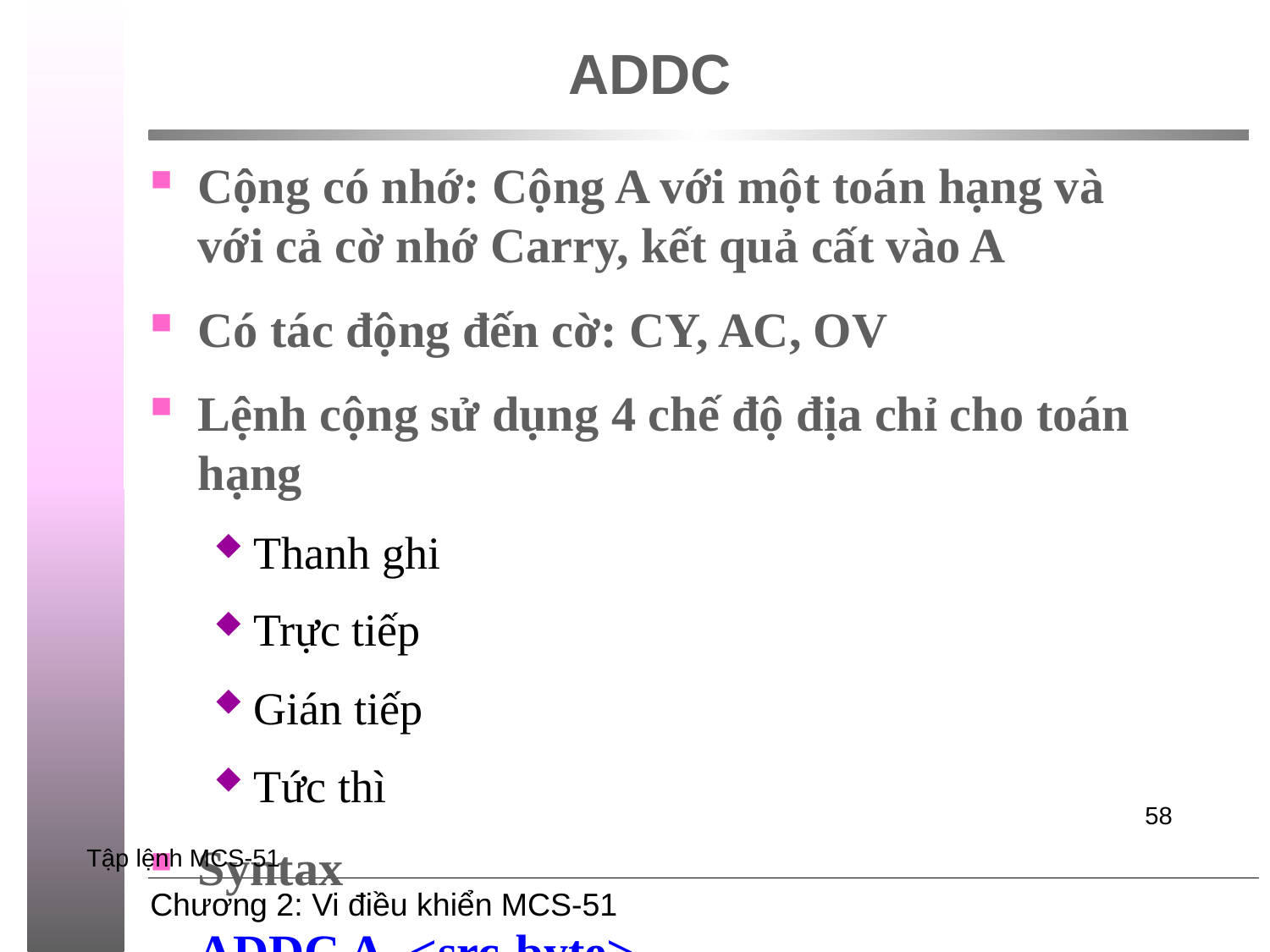

# ADDC
Cộng có nhớ: Cộng A với một toán hạng và với cả cờ nhớ Carry, kết quả cất vào A
Có tác động đến cờ: CY, AC, OV
Lệnh cộng sử dụng 4 chế độ địa chỉ cho toán hạng
Thanh ghi
Trực tiếp
Gián tiếp
Tức thì
Syntax
	ADDC A, <src-byte>

58
Tập lệnh MCS-51